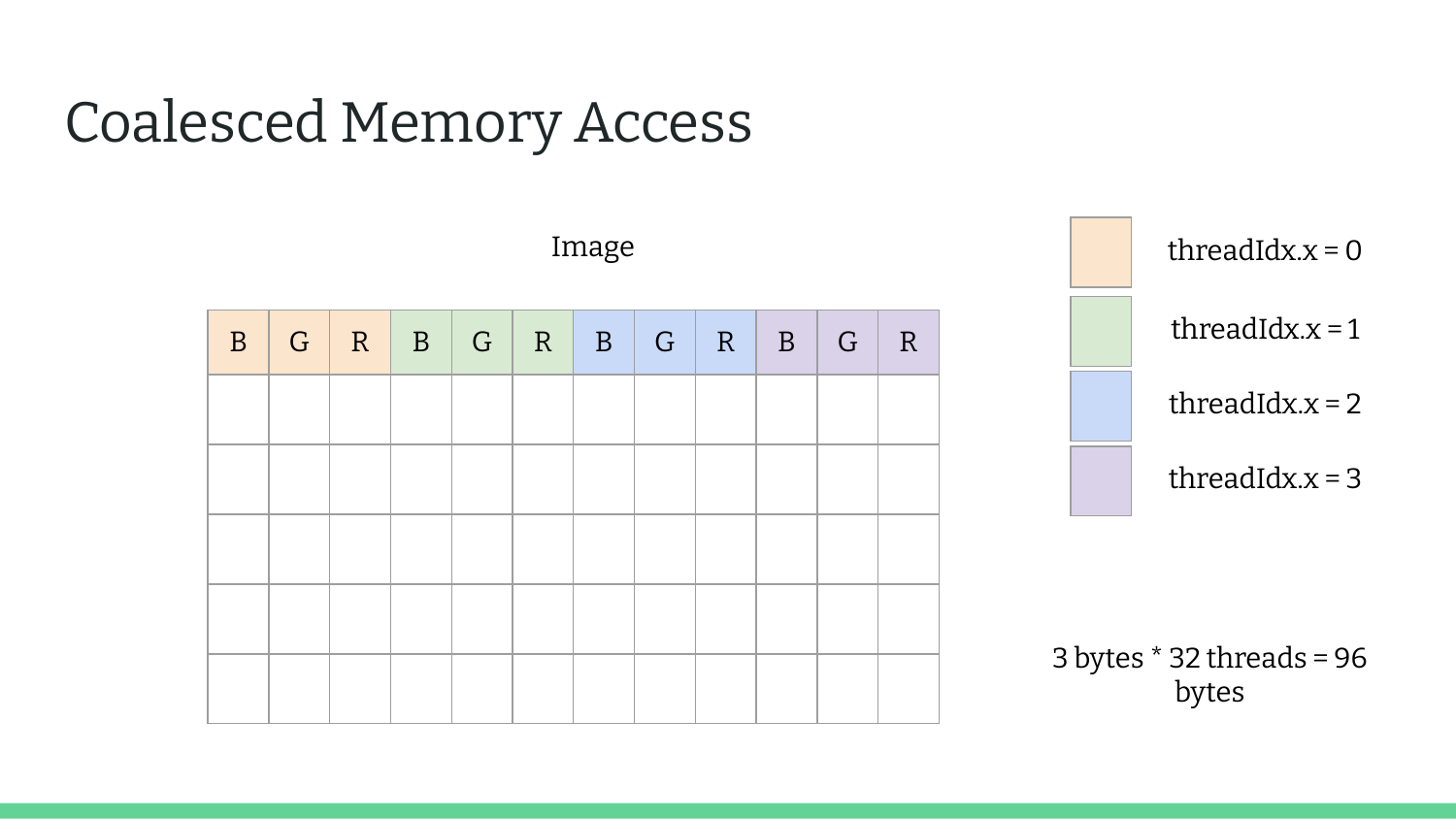

# Coalesced Memory Access
Image
|  |
| --- |
threadIdx.x = 0
|  |
| --- |
threadIdx.x = 1
| B | G | R | B | G | R | B | G | R | B | G | R |
| --- | --- | --- | --- | --- | --- | --- | --- | --- | --- | --- | --- |
|  |  |  |  |  |  |  |  |  |  |  |  |
|  |  |  |  |  |  |  |  |  |  |  |  |
|  |  |  |  |  |  |  |  |  |  |  |  |
|  |  |  |  |  |  |  |  |  |  |  |  |
|  |  |  |  |  |  |  |  |  |  |  |  |
|  |
| --- |
threadIdx.x = 2
|  |
| --- |
threadIdx.x = 3
3 bytes * 32 threads = 96 bytes